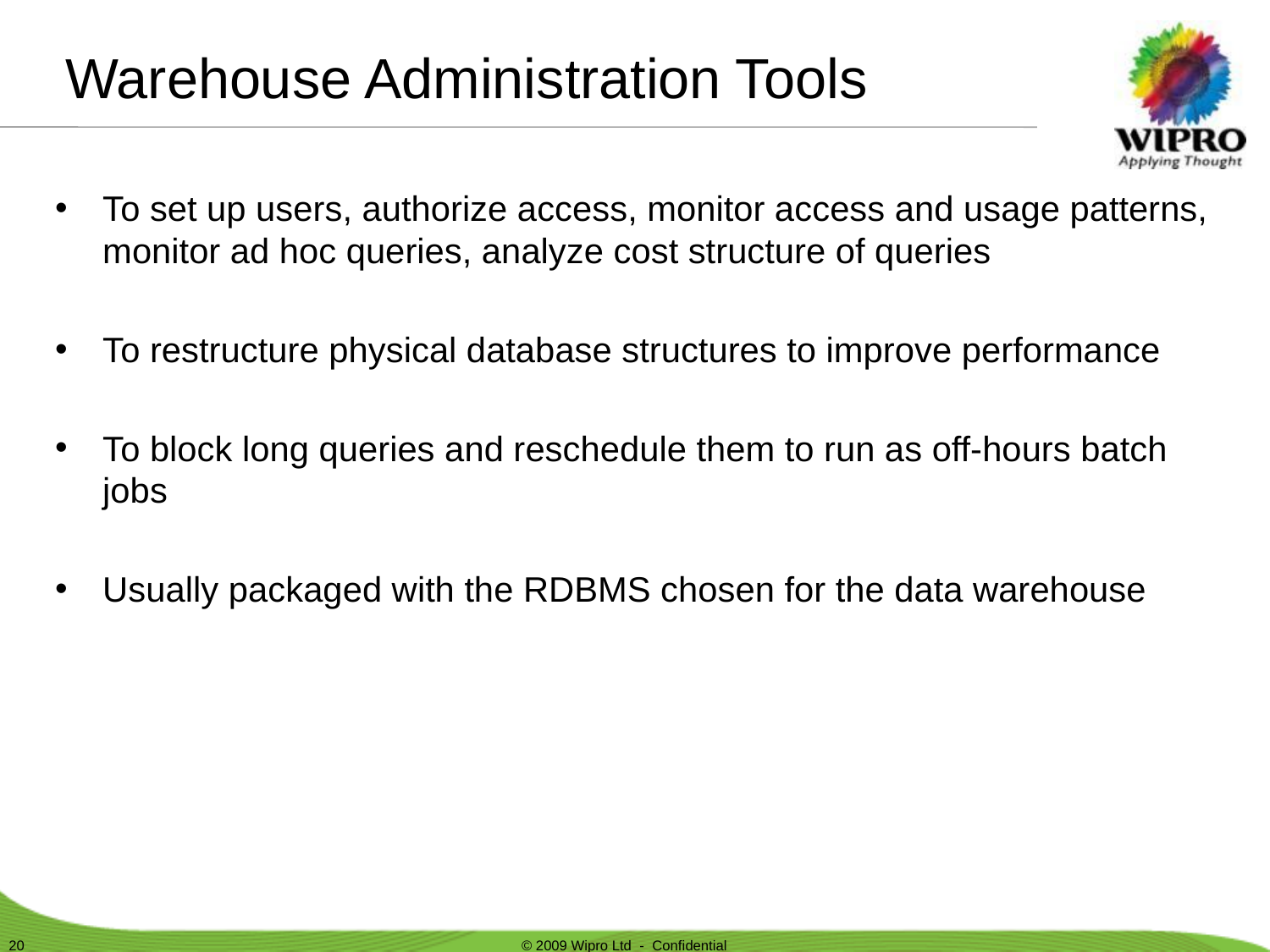

Warehouse Administration Tools
To set up users, authorize access, monitor access and usage patterns, monitor ad hoc queries, analyze cost structure of queries

To restructure physical database structures to improve performance

To block long queries and reschedule them to run as off-hours batch jobs

Usually packaged with the RDBMS chosen for the data warehouse